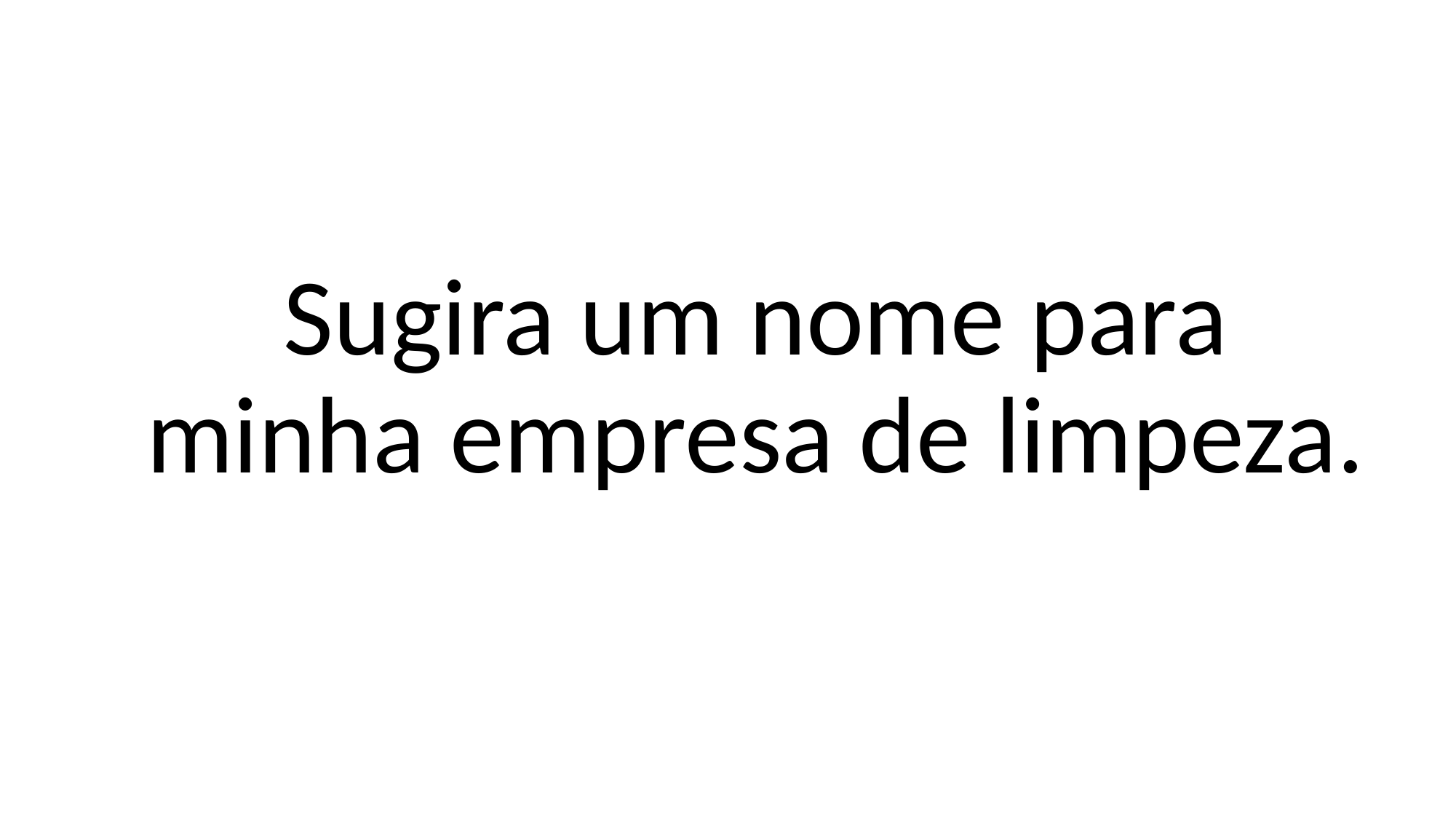

# Sugira um nome para minha empresa de limpeza.